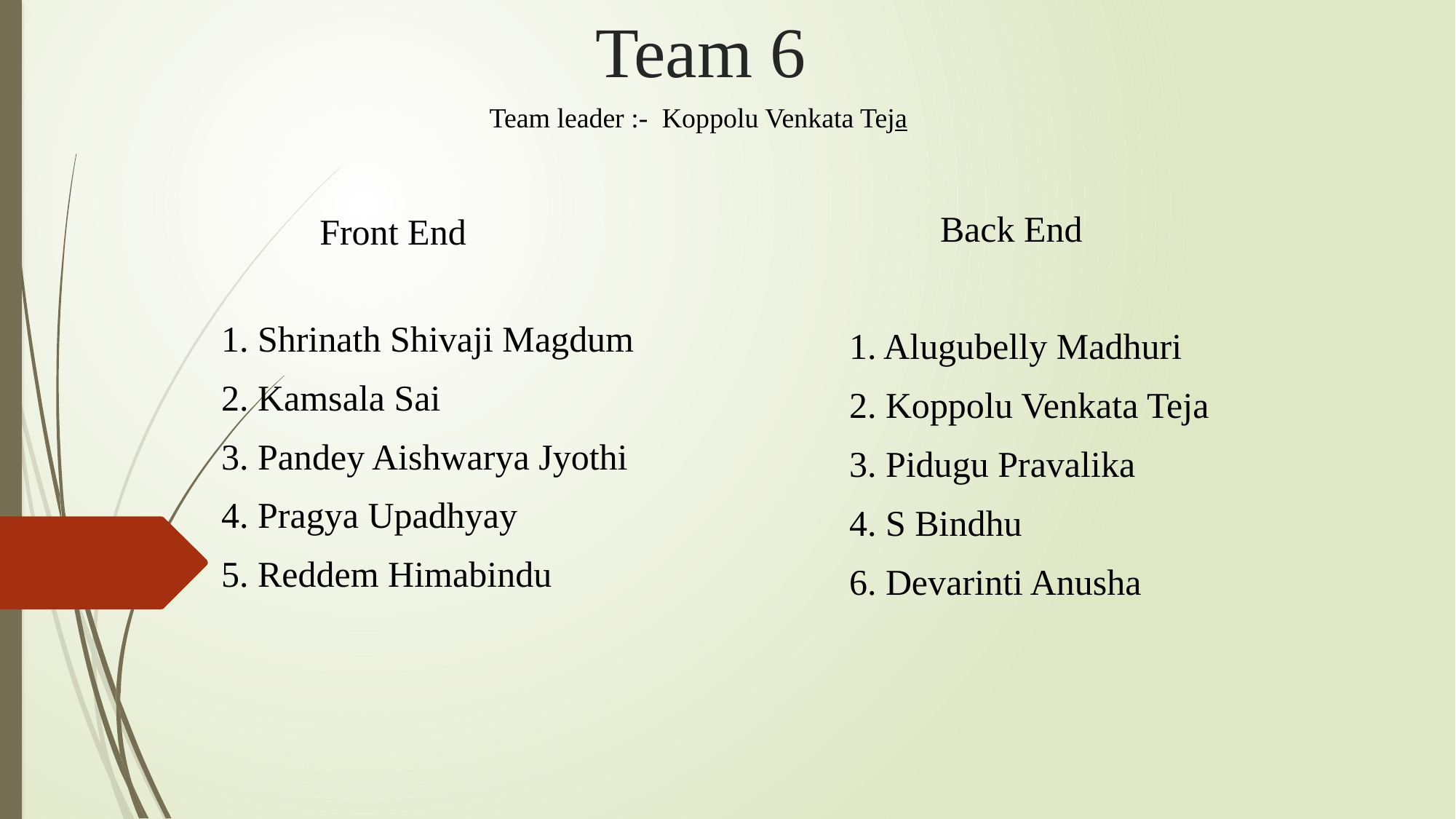

# Team 6
Team leader :-  Koppolu Venkata Teja

          Back End

1. Alugubelly Madhuri
2. Koppolu Venkata Teja
3. Pidugu Pravalika
4. S Bindhu
6. Devarinti Anusha

Front End

1. Shrinath Shivaji Magdum
2. Kamsala Sai
3. Pandey Aishwarya Jyothi
4. Pragya Upadhyay
5. Reddem Himabindu